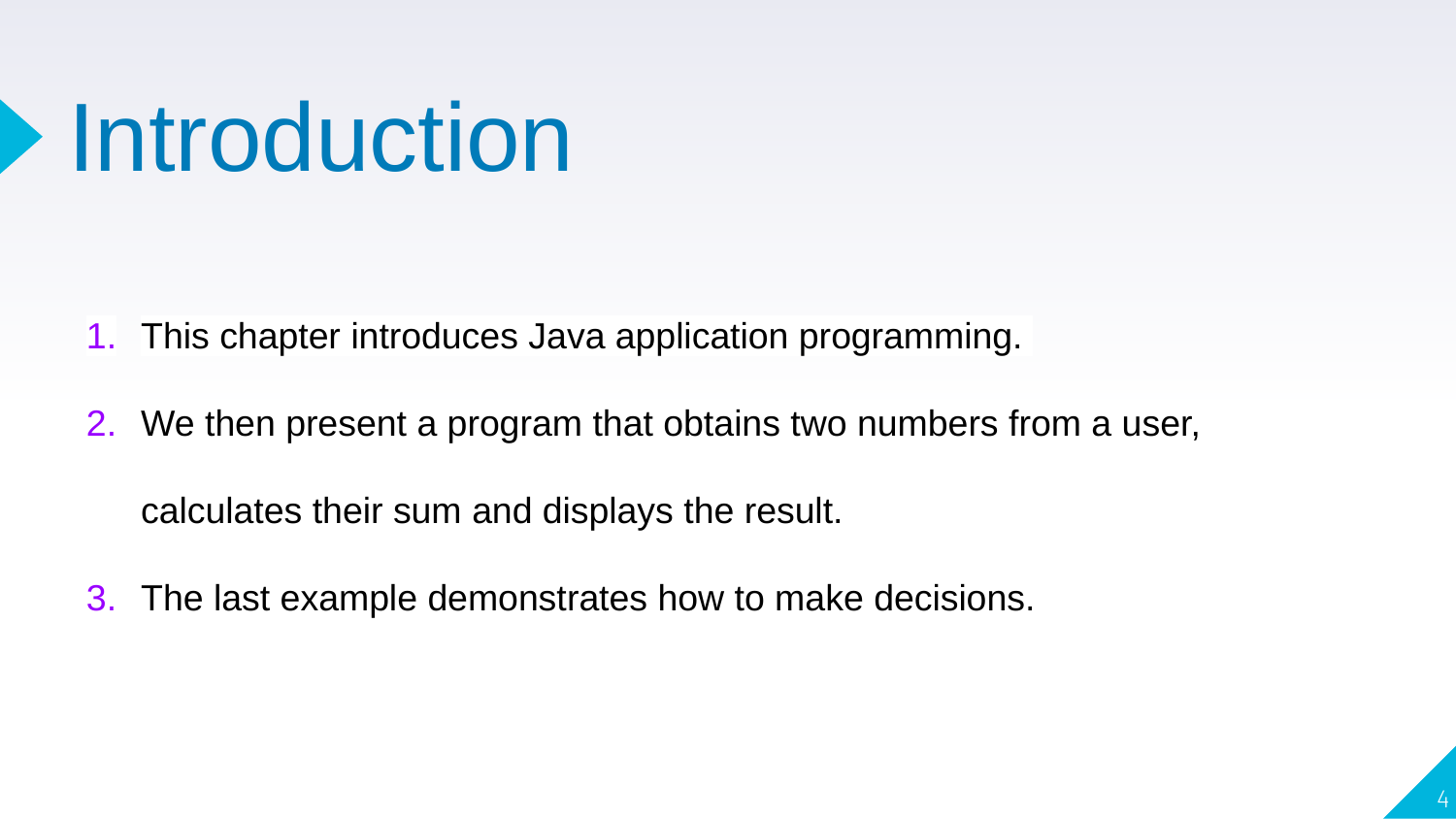

# Introduction
This chapter introduces Java application programming.
We then present a program that obtains two numbers from a user, calculates their sum and displays the result.

The last example demonstrates how to make decisions.
4